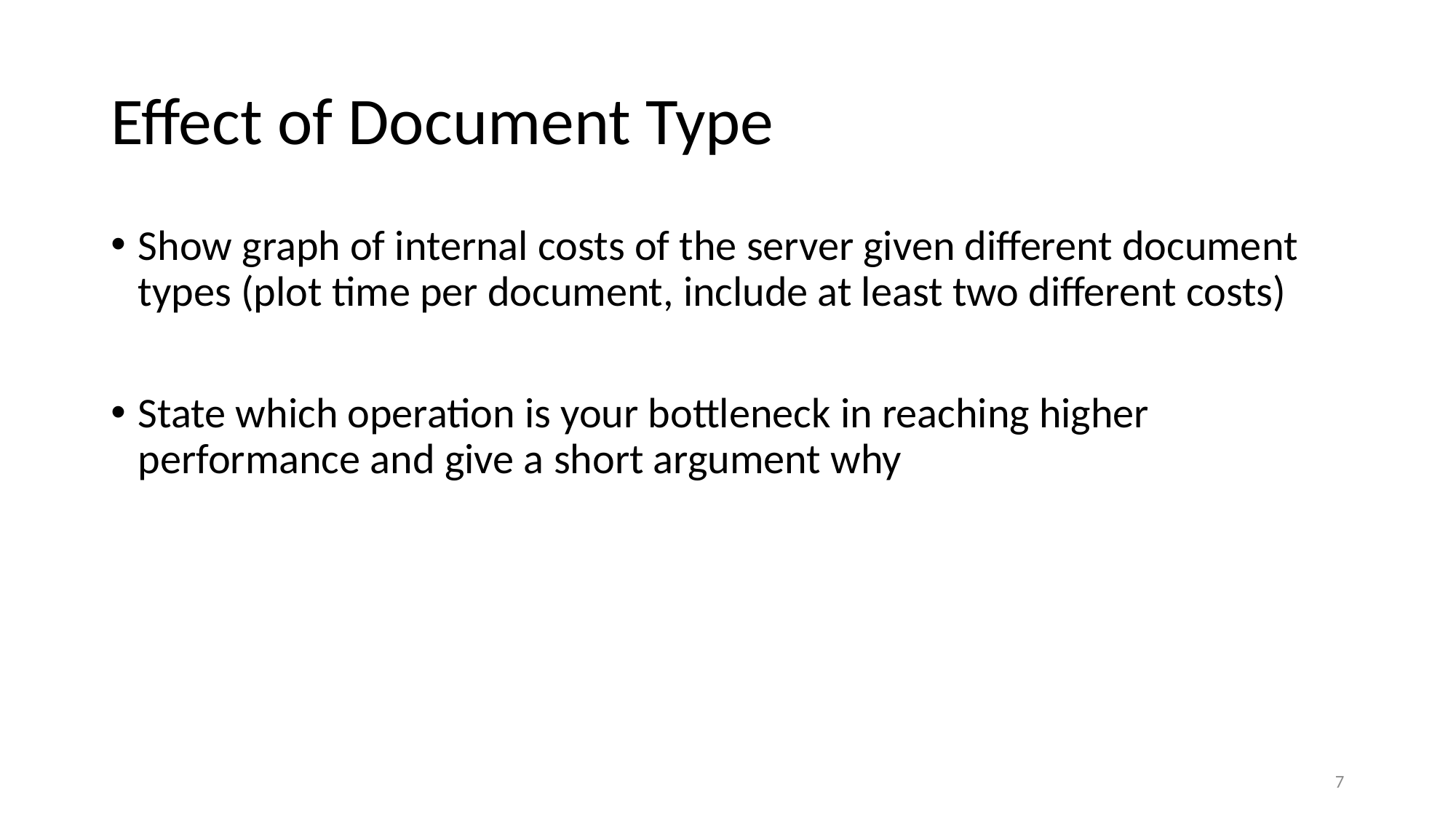

# Effect of Document Type
Show graph of internal costs of the server given different document types (plot time per document, include at least two different costs)

State which operation is your bottleneck in reaching higher performance and give a short argument why
7